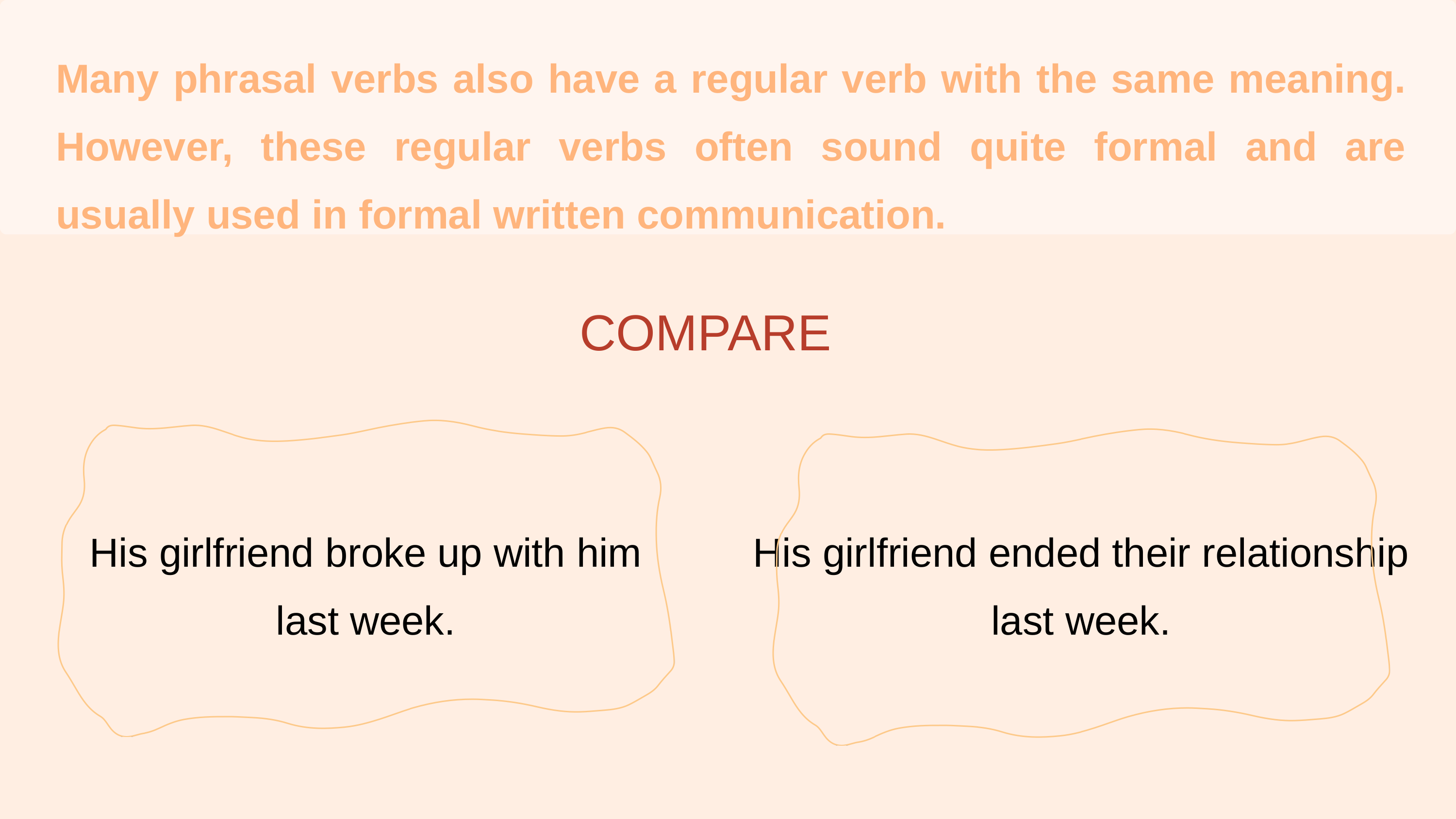

Many phrasal verbs also have a regular verb with the same meaning. However, these regular verbs often sound quite formal and are usually used in formal written communication.
COMPARE

His girlfriend broke up with him last week.
His girlfriend ended their relationship last week.